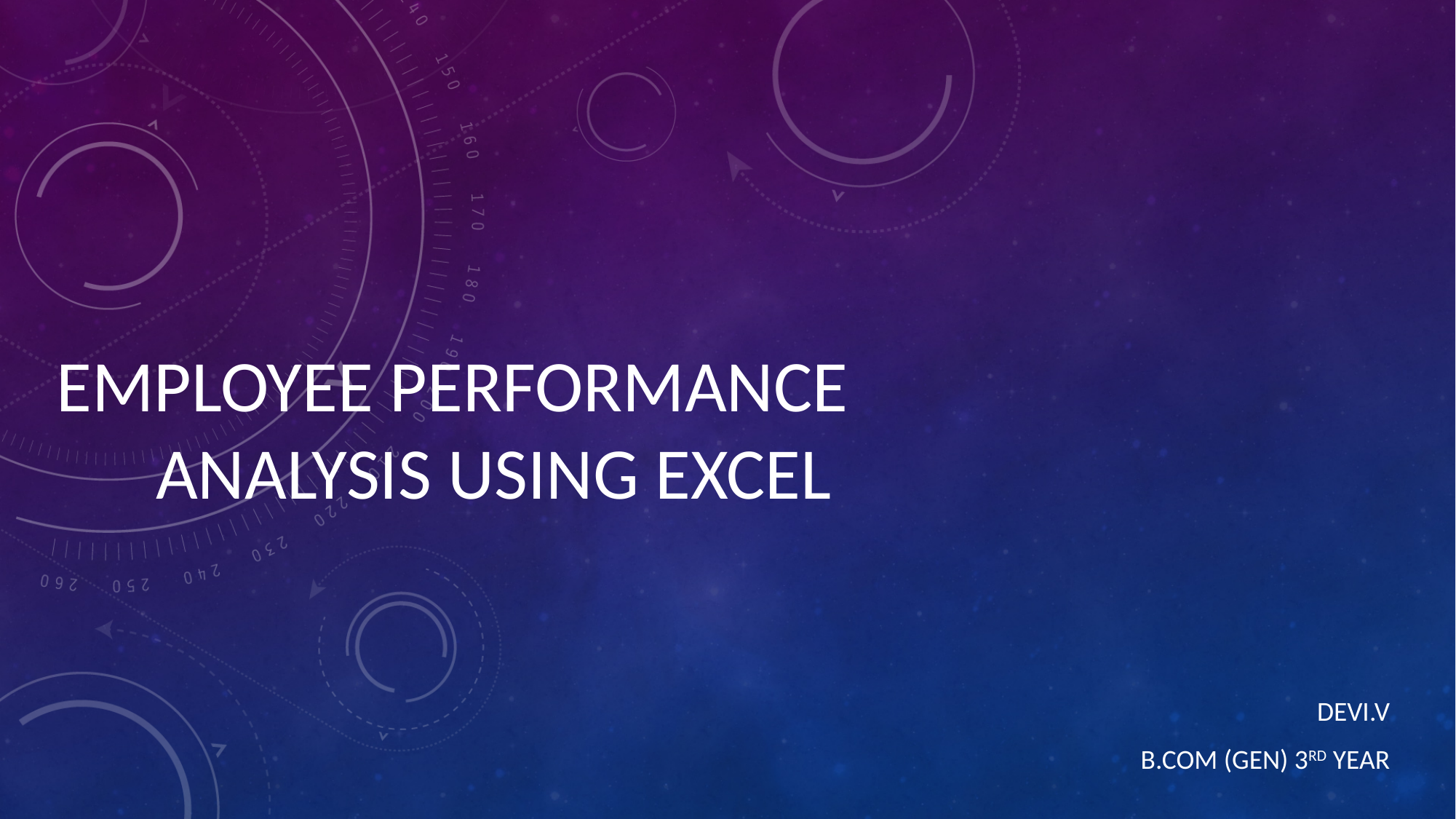

# EMPLOYEE PERFORMANCE ANALYSIS USING EXCEL
Devi.V
B.COM (GEN) 3RD YEAR